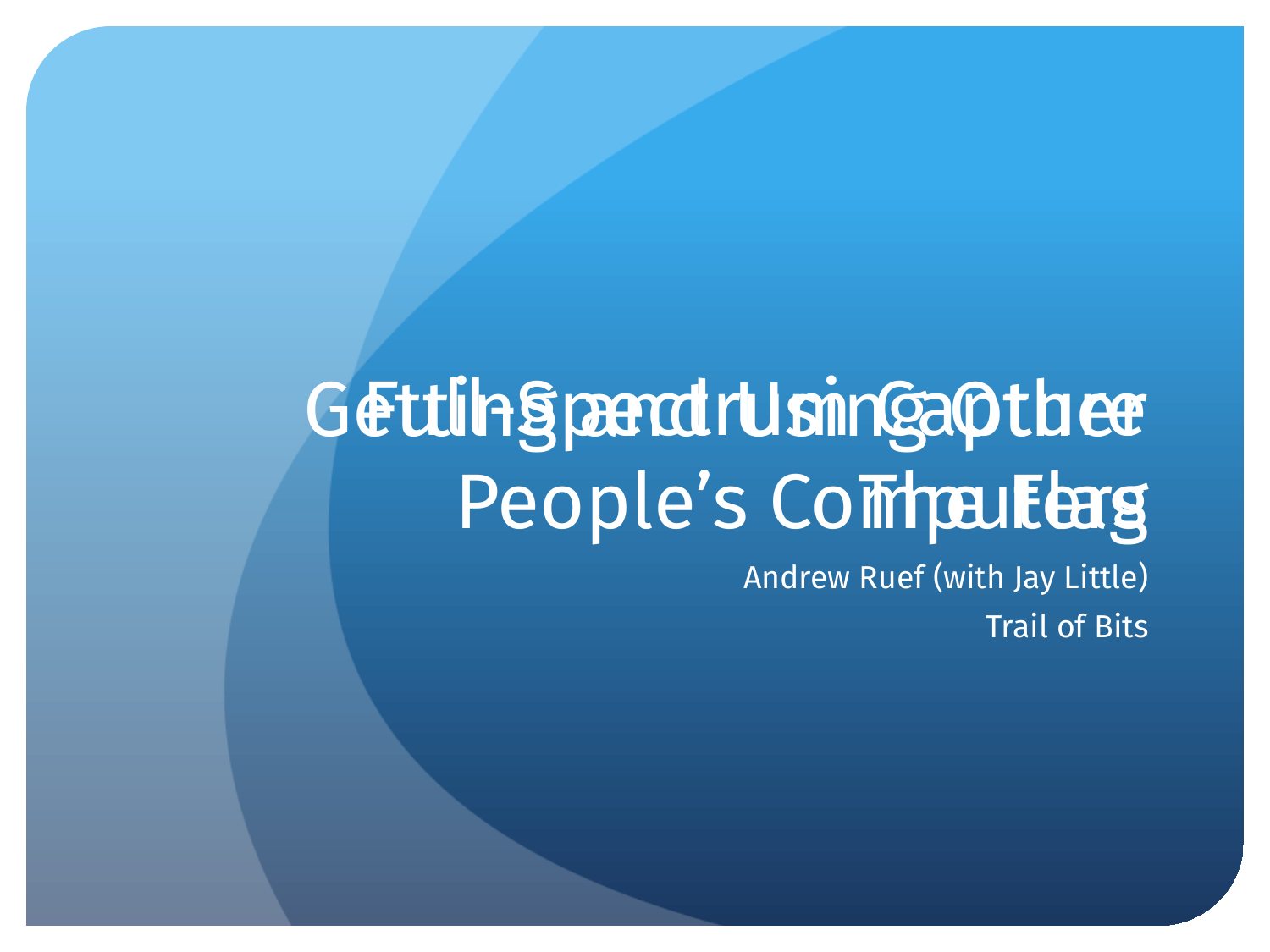

# Full-Spectrum Capture The Flag
Getting and Using Other People’s Computers
Andrew Ruef (with Jay Little)
Trail of Bits